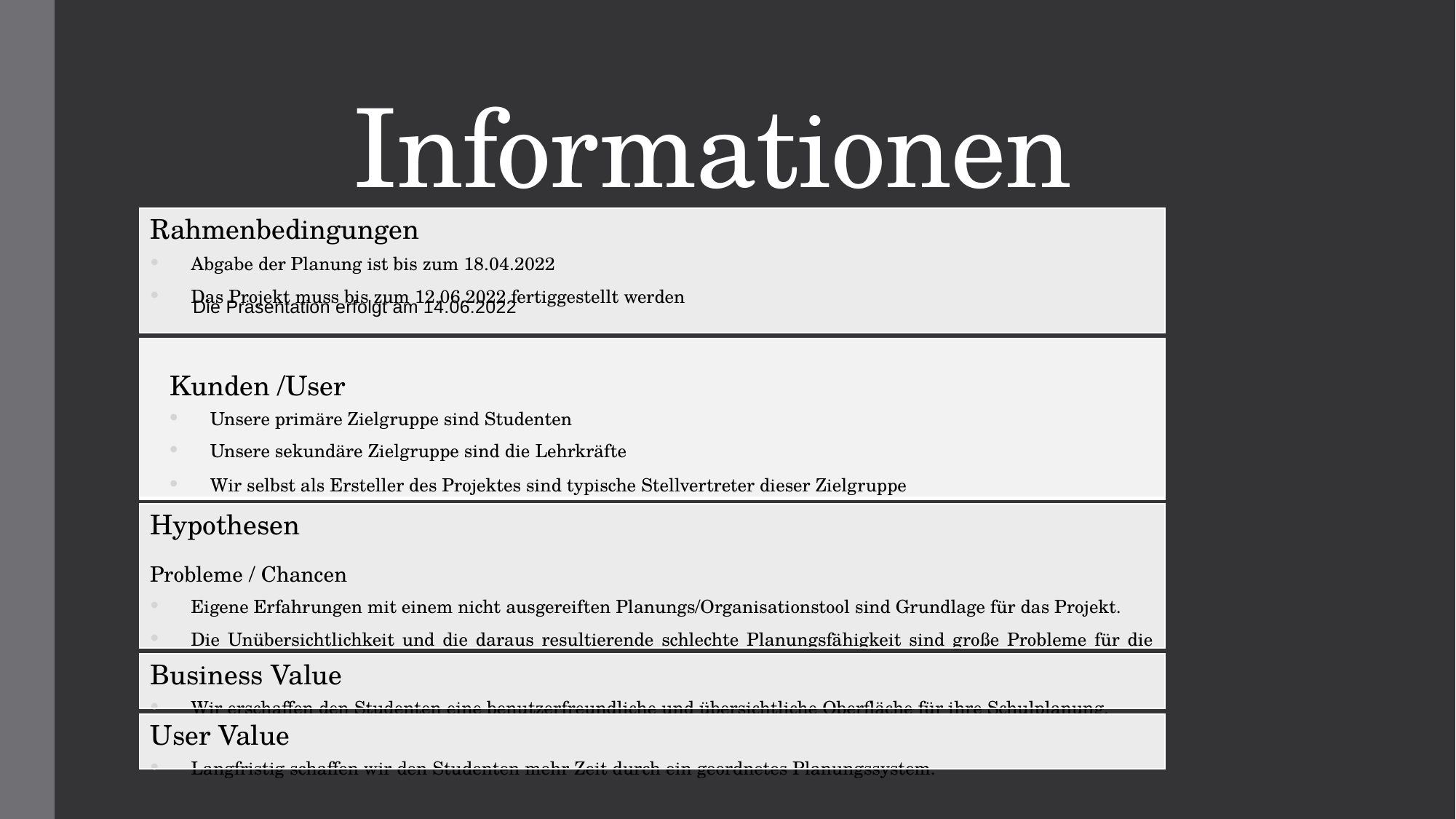

# Informationen
| Rahmenbedingungen Abgabe der Planung ist bis zum 18.04.2022 Das Projekt muss bis zum 12.06.2022 fertiggestellt werden |
| --- |
Die Präsentation erfolgt am 14.06.2022
| Kunden /User Unsere primäre Zielgruppe sind Studenten Unsere sekundäre Zielgruppe sind die Lehrkräfte Wir selbst als Ersteller des Projektes sind typische Stellvertreter dieser Zielgruppe |
| --- |
| Hypothesen Probleme / Chancen Eigene Erfahrungen mit einem nicht ausgereiften Planungs/Organisationstool sind Grundlage für das Projekt. Die Unübersichtlichkeit und die daraus resultierende schlechte Planungsfähigkeit sind große Probleme für die Studenten. |
| --- |
| Business Value Wir erschaffen den Studenten eine benutzerfreundliche und übersichtliche Oberfläche für ihre Schulplanung. |
| --- |
| User Value Langfristig schaffen wir den Studenten mehr Zeit durch ein geordnetes Planungssystem. |
| --- |